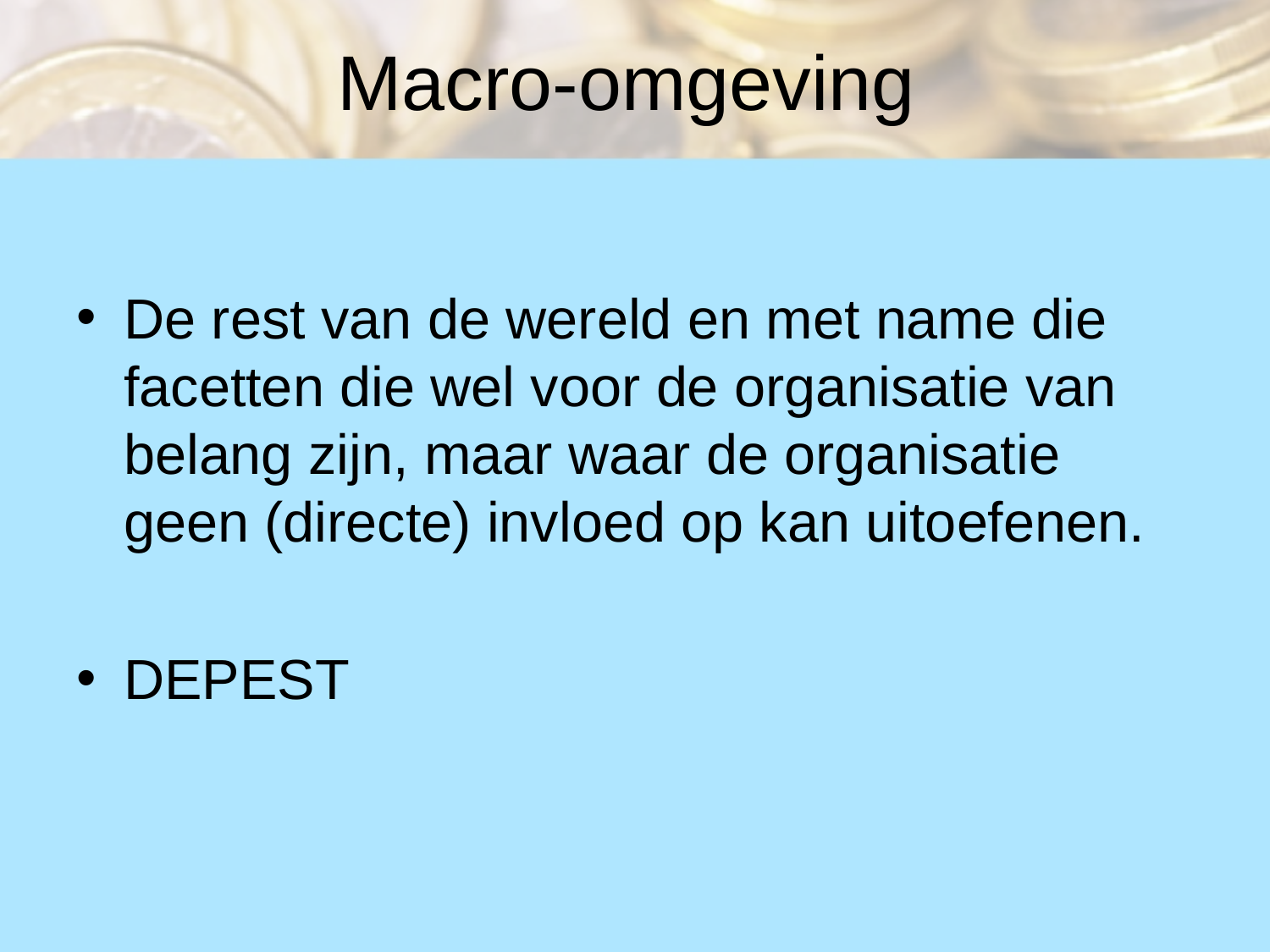

# Macro-omgeving
De rest van de wereld en met name die facetten die wel voor de organisatie van belang zijn, maar waar de organisatie geen (directe) invloed op kan uitoefenen.

DEPEST